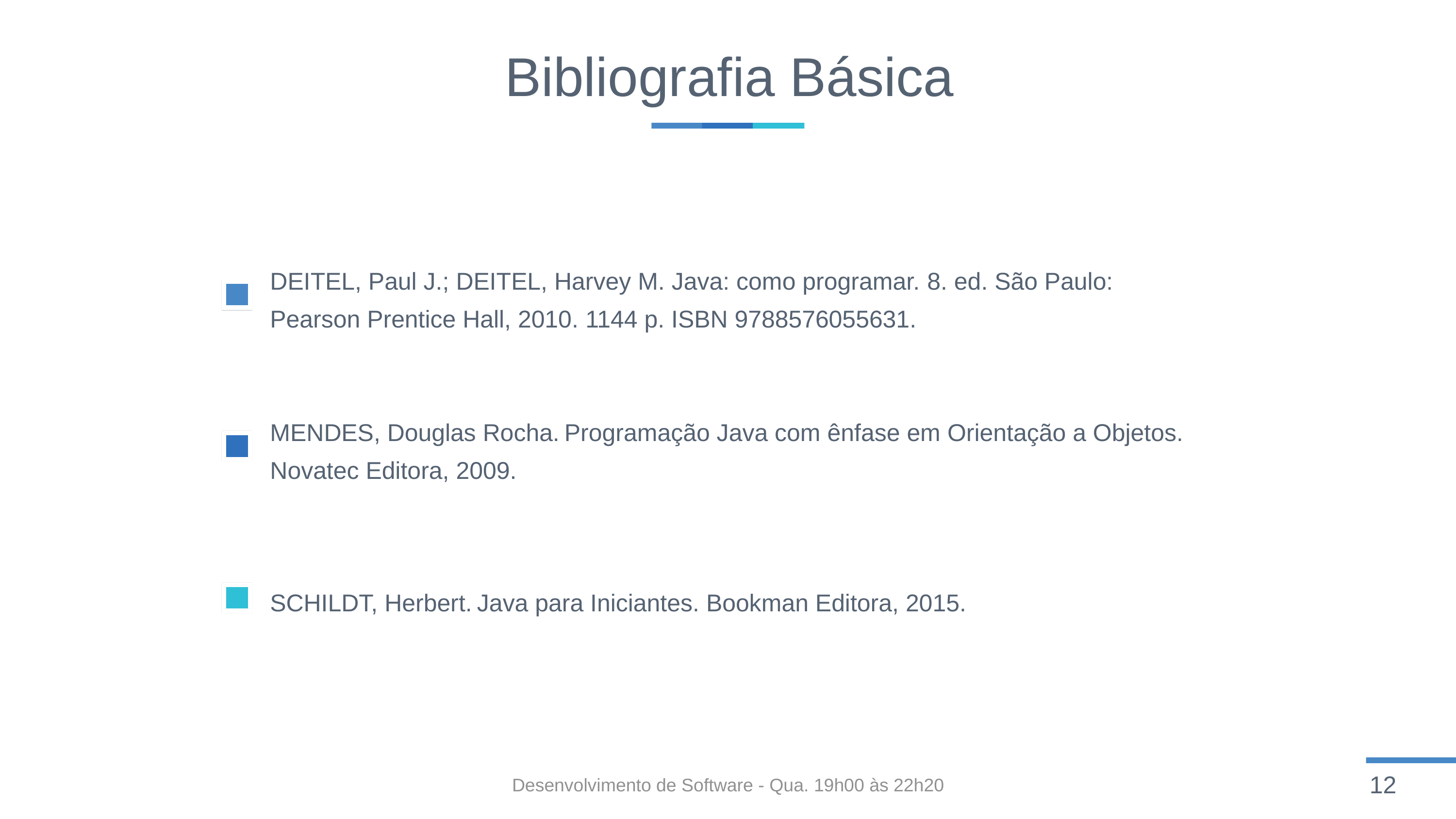

# Bibliografia Básica
DEITEL, Paul J.; DEITEL, Harvey M. Java: como programar. 8. ed. São Paulo: Pearson Prentice Hall, 2010. 1144 p. ISBN 9788576055631.
MENDES, Douglas Rocha. Programação Java com ênfase em Orientação a Objetos. Novatec Editora, 2009.
SCHILDT, Herbert. Java para Iniciantes. Bookman Editora, 2015.
Desenvolvimento de Software - Qua. 19h00 às 22h20
12